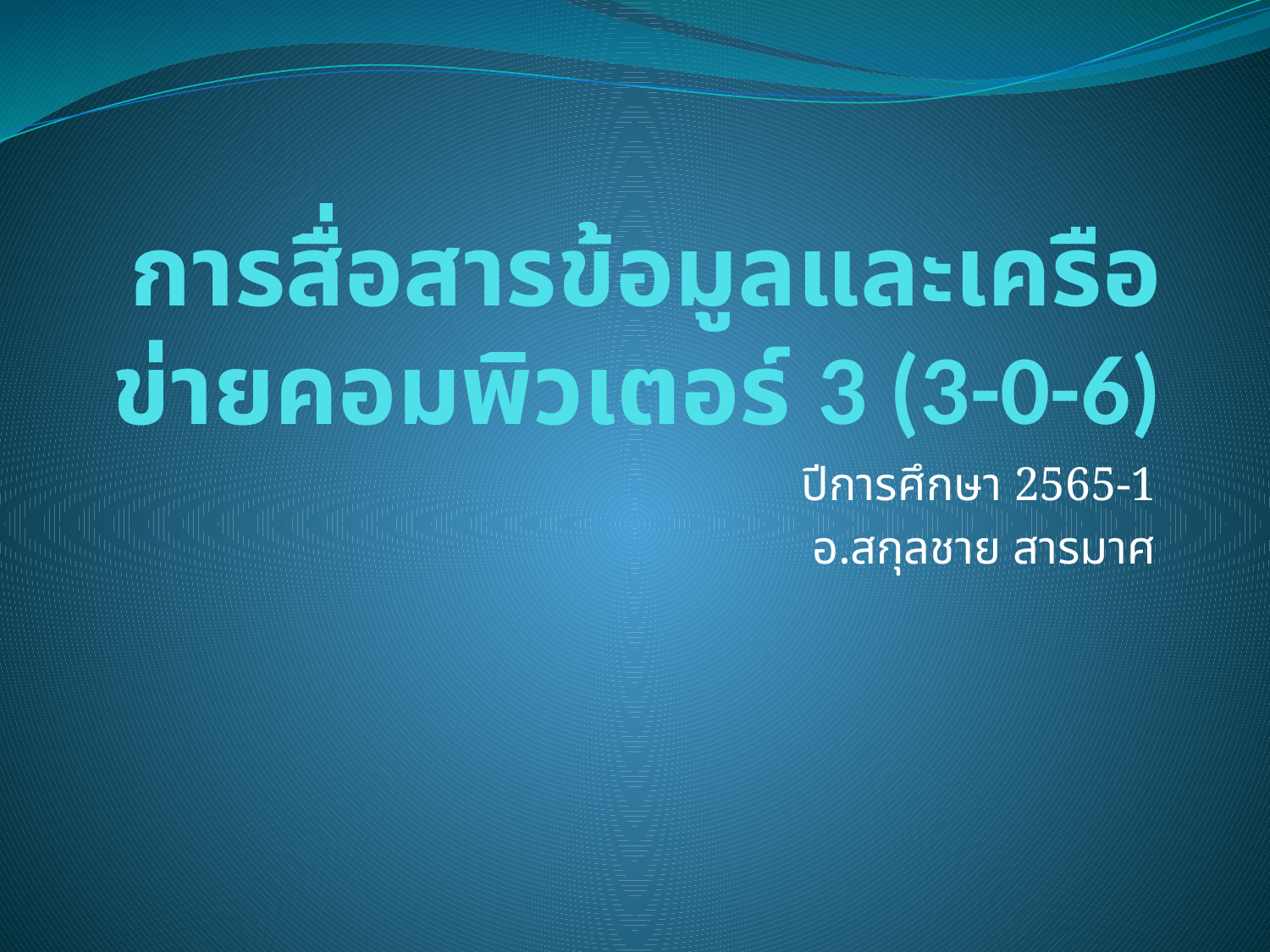

# การสื่อสารข้อมูลและเครือข่ายคอมพิวเตอร์ 3 (3-0-6)
ปีการศึกษา 2565-1
อ.สกุลชาย สารมาศ